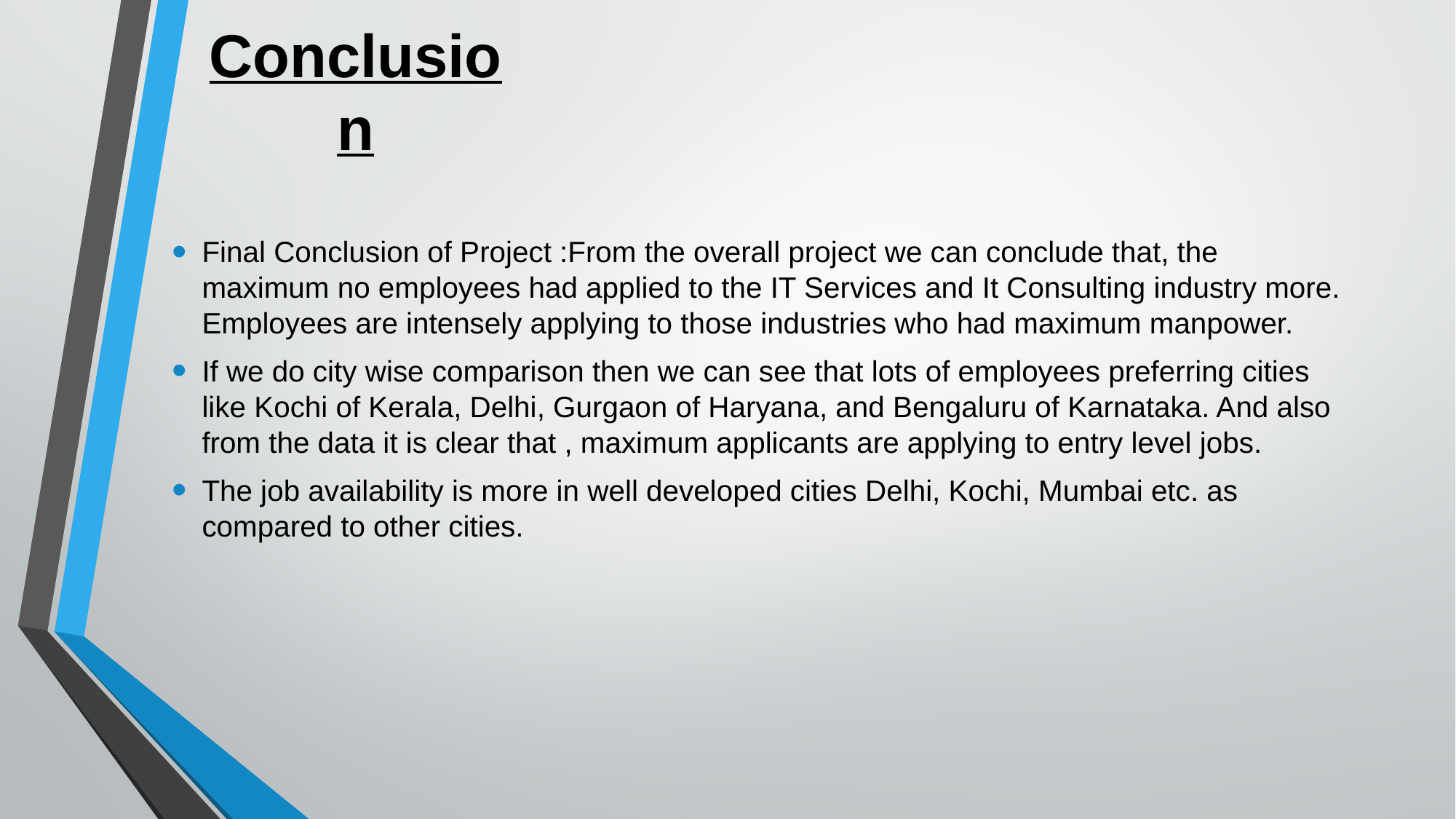

# Conclusion
Final Conclusion of Project :From the overall project we can conclude that, the maximum no employees had applied to the IT Services and It Consulting industry more. Employees are intensely applying to those industries who had maximum manpower.
If we do city wise comparison then we can see that lots of employees preferring cities like Kochi of Kerala, Delhi, Gurgaon of Haryana, and Bengaluru of Karnataka. And also from the data it is clear that , maximum applicants are applying to entry level jobs.
The job availability is more in well developed cities Delhi, Kochi, Mumbai etc. as compared to other cities.